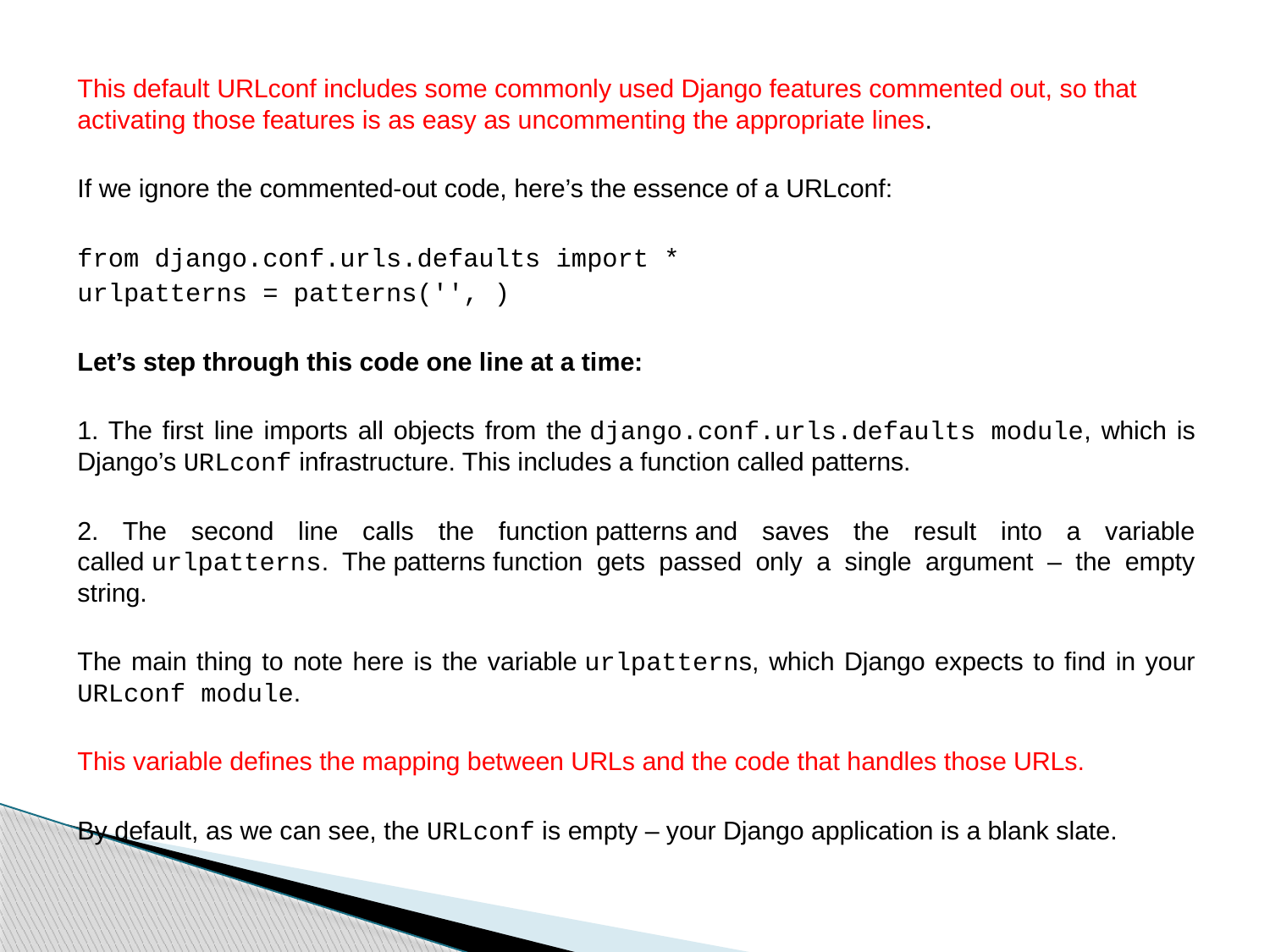

This default URLconf includes some commonly used Django features commented out, so that activating those features is as easy as uncommenting the appropriate lines.

If we ignore the commented-out code, here’s the essence of a URLconf:

from django.conf.urls.defaults import *
urlpatterns = patterns('', )

Let’s step through this code one line at a time:

1. The first line imports all objects from the django.conf.urls.defaults module, which is Django’s URLconf infrastructure. This includes a function called patterns.

2. The second line calls the function patterns and saves the result into a variable called urlpatterns. The patterns function gets passed only a single argument – the empty string.

The main thing to note here is the variable urlpatterns, which Django expects to find in your URLconf module.

This variable defines the mapping between URLs and the code that handles those URLs.

By default, as we can see, the URLconf is empty – your Django application is a blank slate.